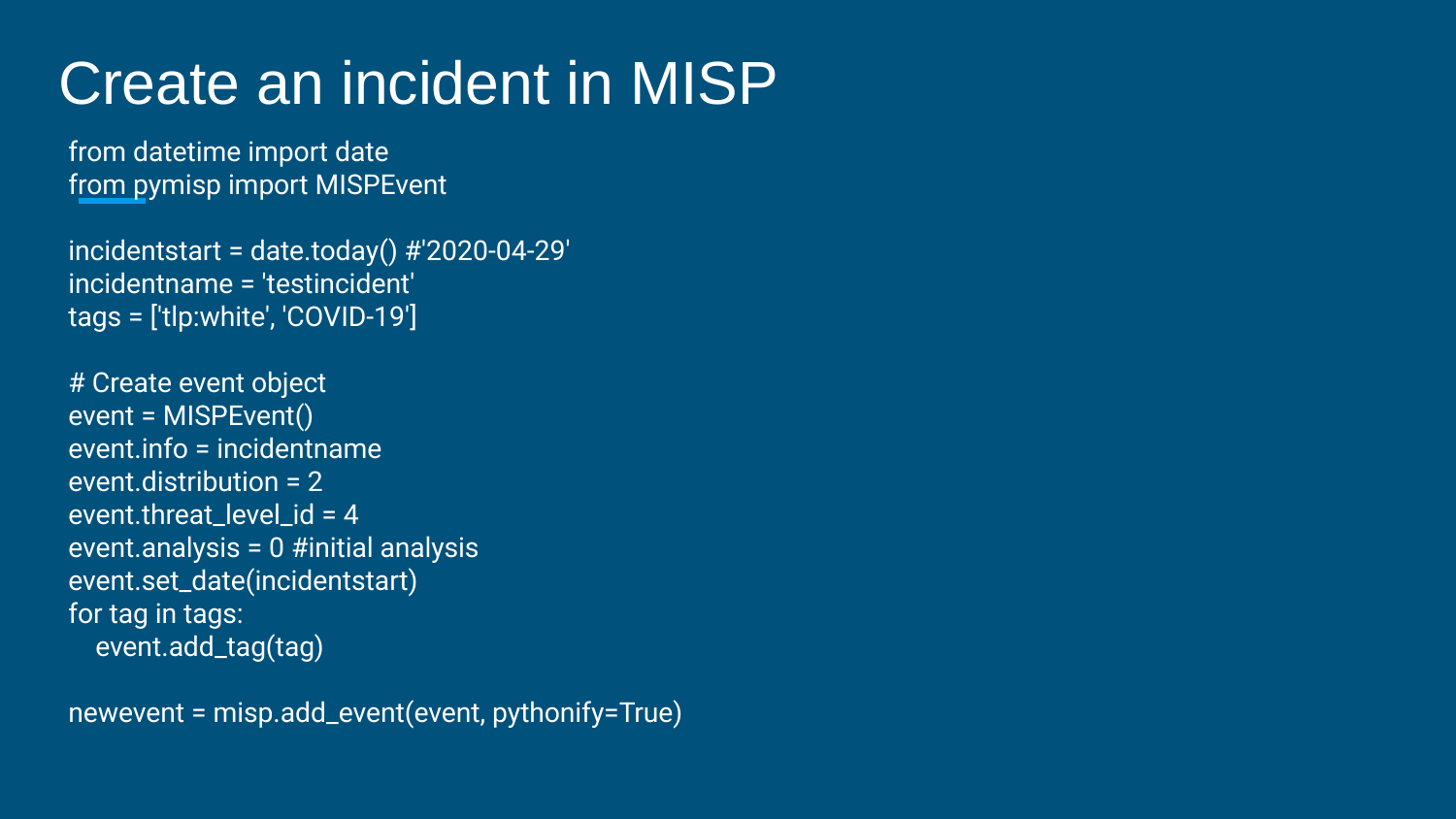

# Create an incident in MISP
from datetime import date
from pymisp import MISPEvent

incidentstart = date.today() #'2020-04-29'
incidentname = 'testincident'
tags = ['tlp:white', 'COVID-19']

# Create event object
event = MISPEvent()
event.info = incidentname
event.distribution = 2
event.threat_level_id = 4
event.analysis = 0 #initial analysis
event.set_date(incidentstart)
for tag in tags:
    event.add_tag(tag)

newevent = misp.add_event(event, pythonify=True)